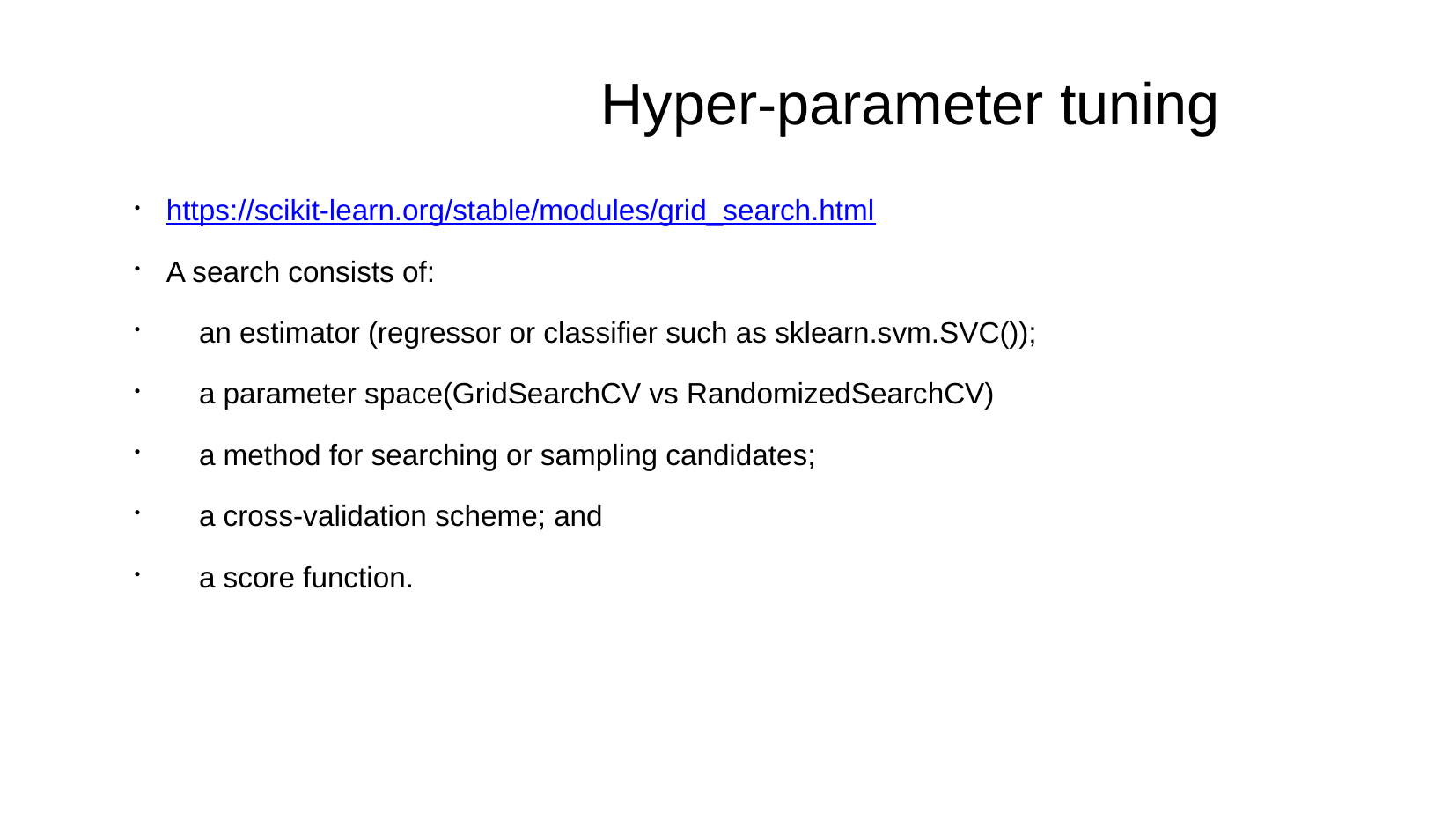

Hyper-parameter tuning
https://scikit-learn.org/stable/modules/grid_search.html
A search consists of:
    an estimator (regressor or classifier such as sklearn.svm.SVC());
    a parameter space(GridSearchCV vs RandomizedSearchCV)
    a method for searching or sampling candidates;
    a cross-validation scheme; and
    a score function.